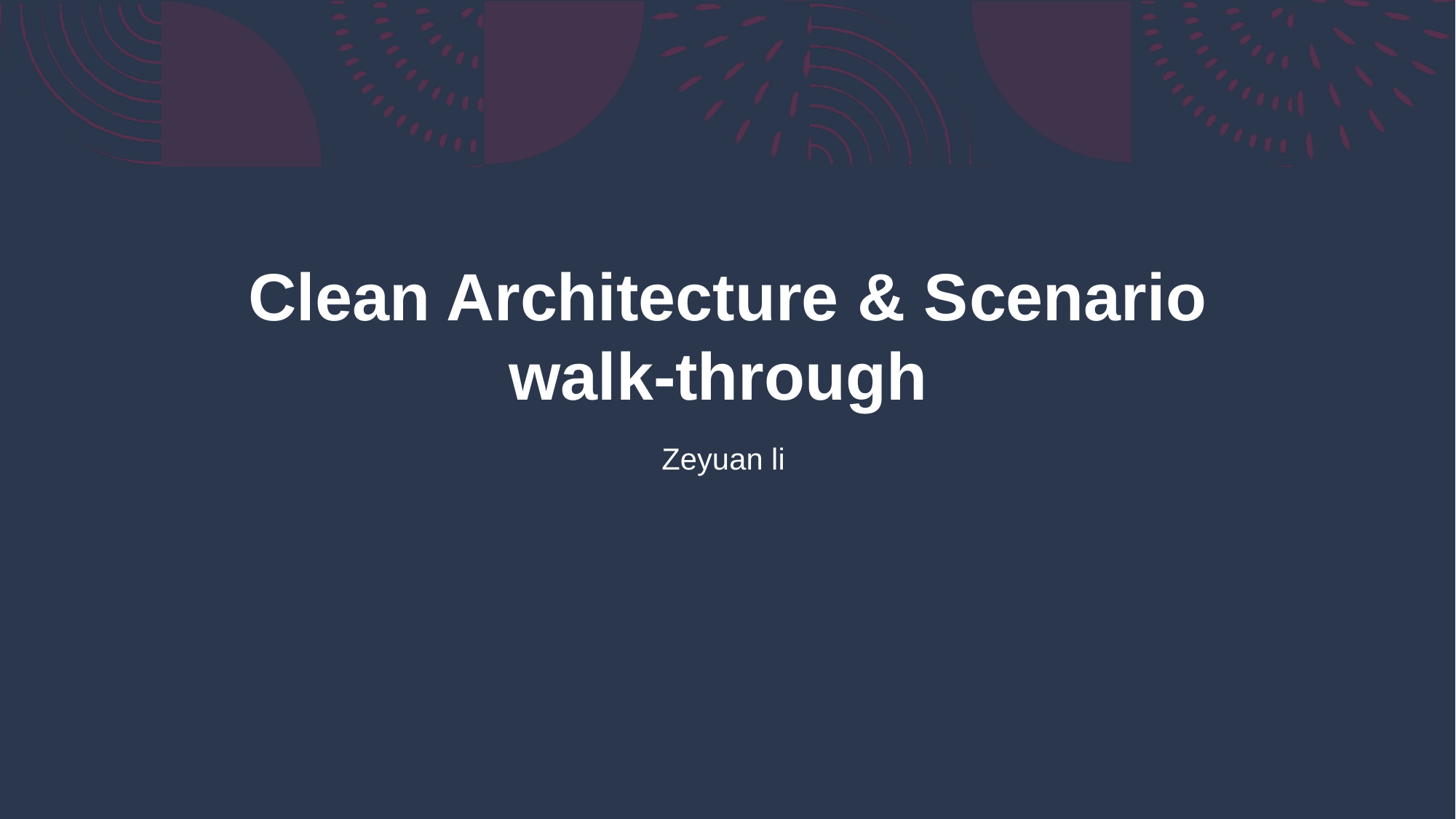

# Clean Architecture & Scenario walk-through
Zeyuan li